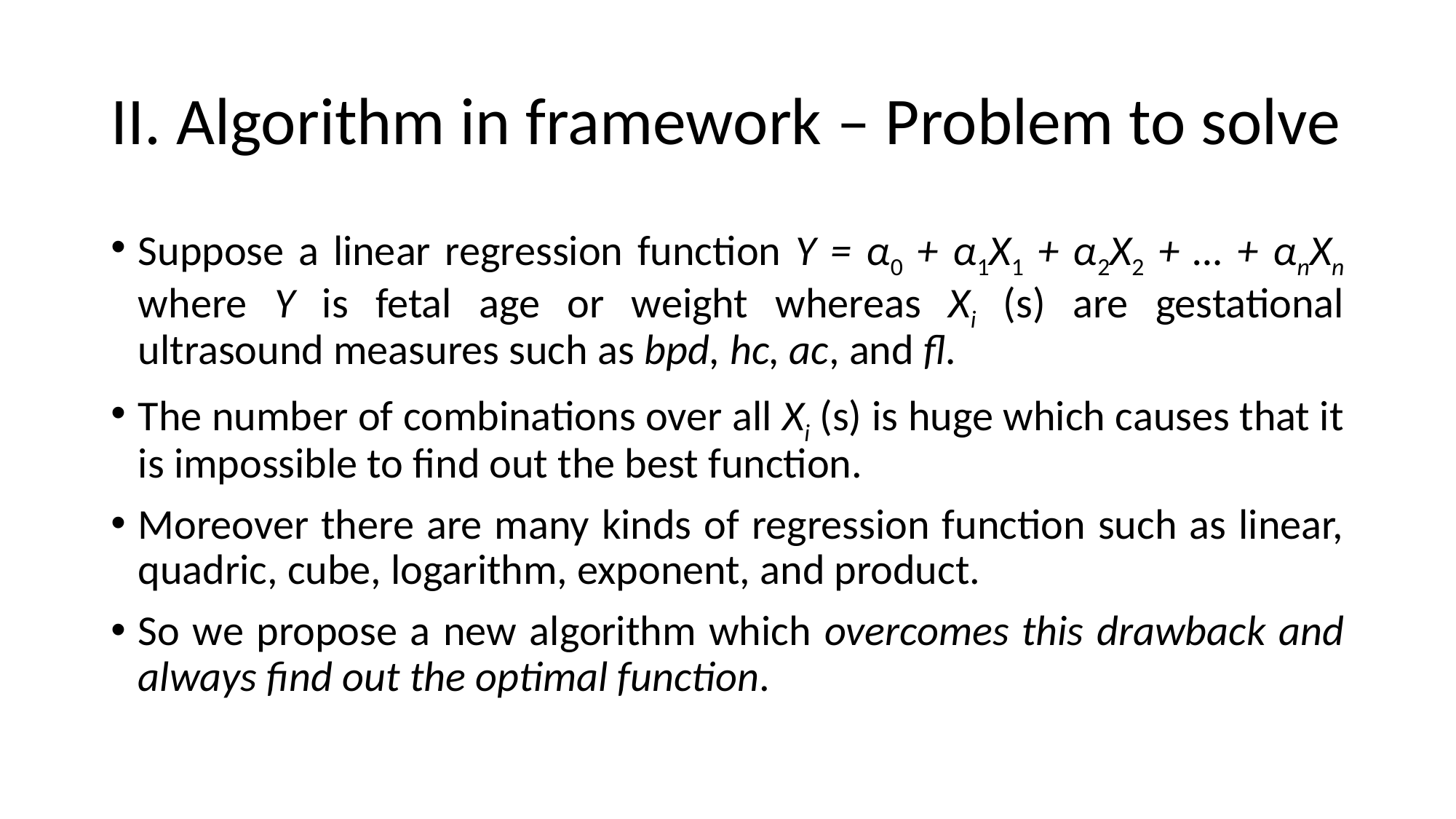

# II. Algorithm in framework – Problem to solve
Suppose a linear regression function Y = α0 + α1X1 + α2X2 + … + αnXn where Y is fetal age or weight whereas Xi (s) are gestational ultrasound measures such as bpd, hc, ac, and fl.
The number of combinations over all Xi (s) is huge which causes that it is impossible to find out the best function.
Moreover there are many kinds of regression function such as linear, quadric, cube, logarithm, exponent, and product.
So we propose a new algorithm which overcomes this drawback and always find out the optimal function.